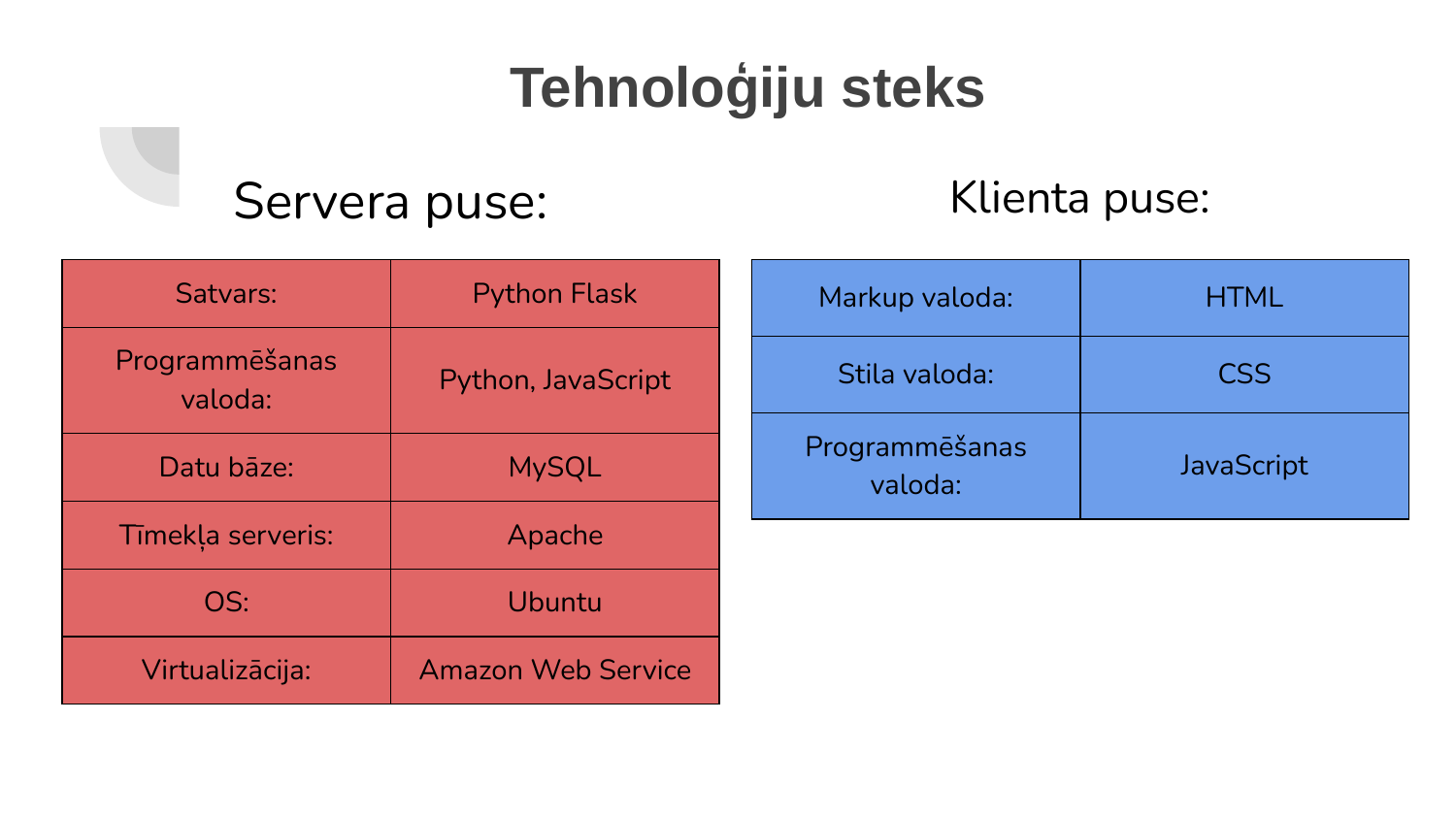

Tehnoloģiju steks
Servera puse:
Klienta puse:
| Satvars: | Python Flask |
| --- | --- |
| Programmēšanas valoda: | Python, JavaScript |
| Datu bāze: | MySQL |
| Tīmekļa serveris: | Apache |
| OS: | Ubuntu |
| Virtualizācija: | Amazon Web Service |
| Markup valoda: | HTML |
| --- | --- |
| Stila valoda: | CSS |
| Programmēšanas valoda: | JavaScript |